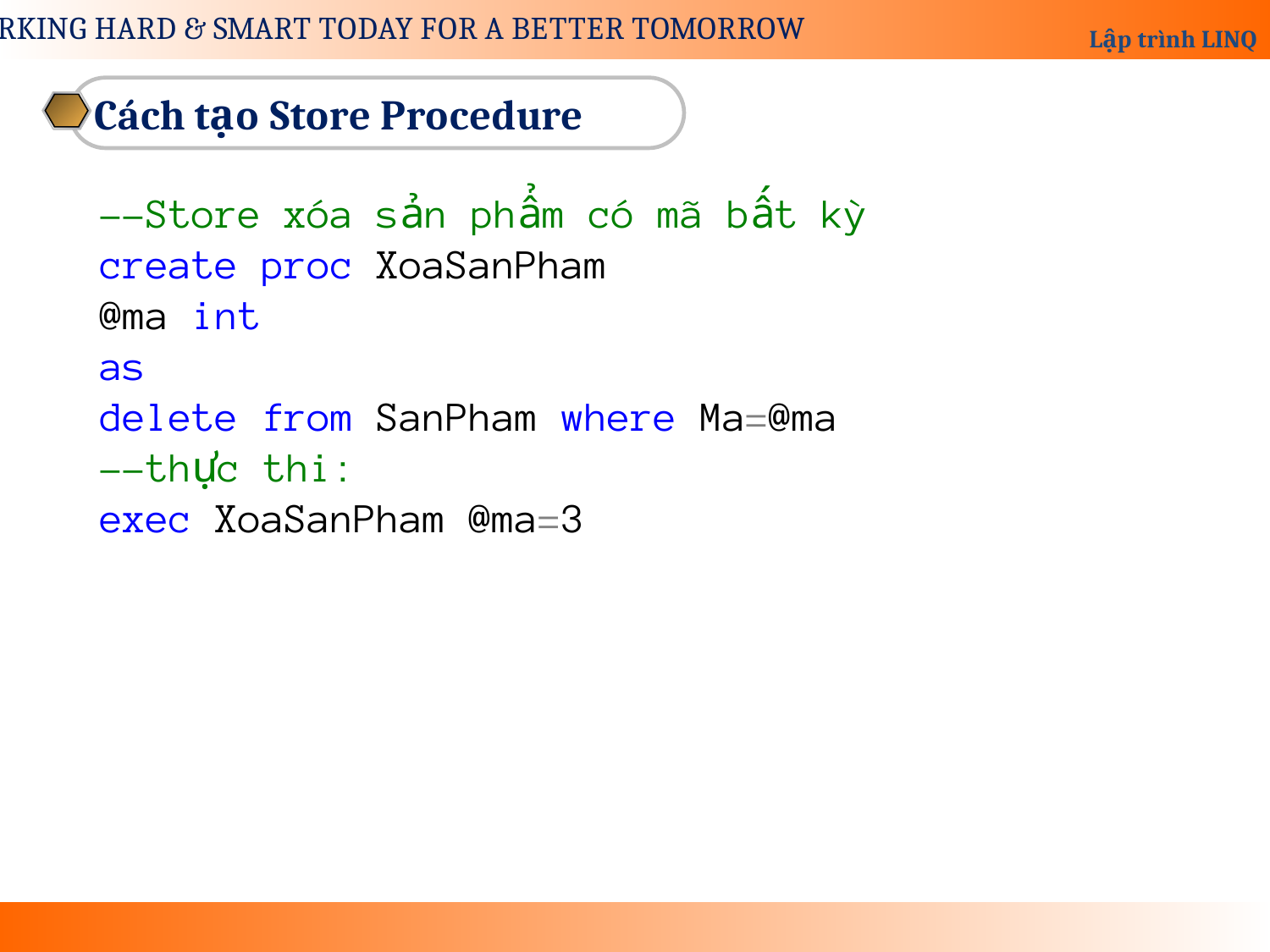

Cách tạo Store Procedure

--Store xóa sản phẩm có mã bất kỳ
create proc XoaSanPham
@ma int
as
delete from SanPham where Ma=@ma
--thực thi:
exec XoaSanPham @ma=3